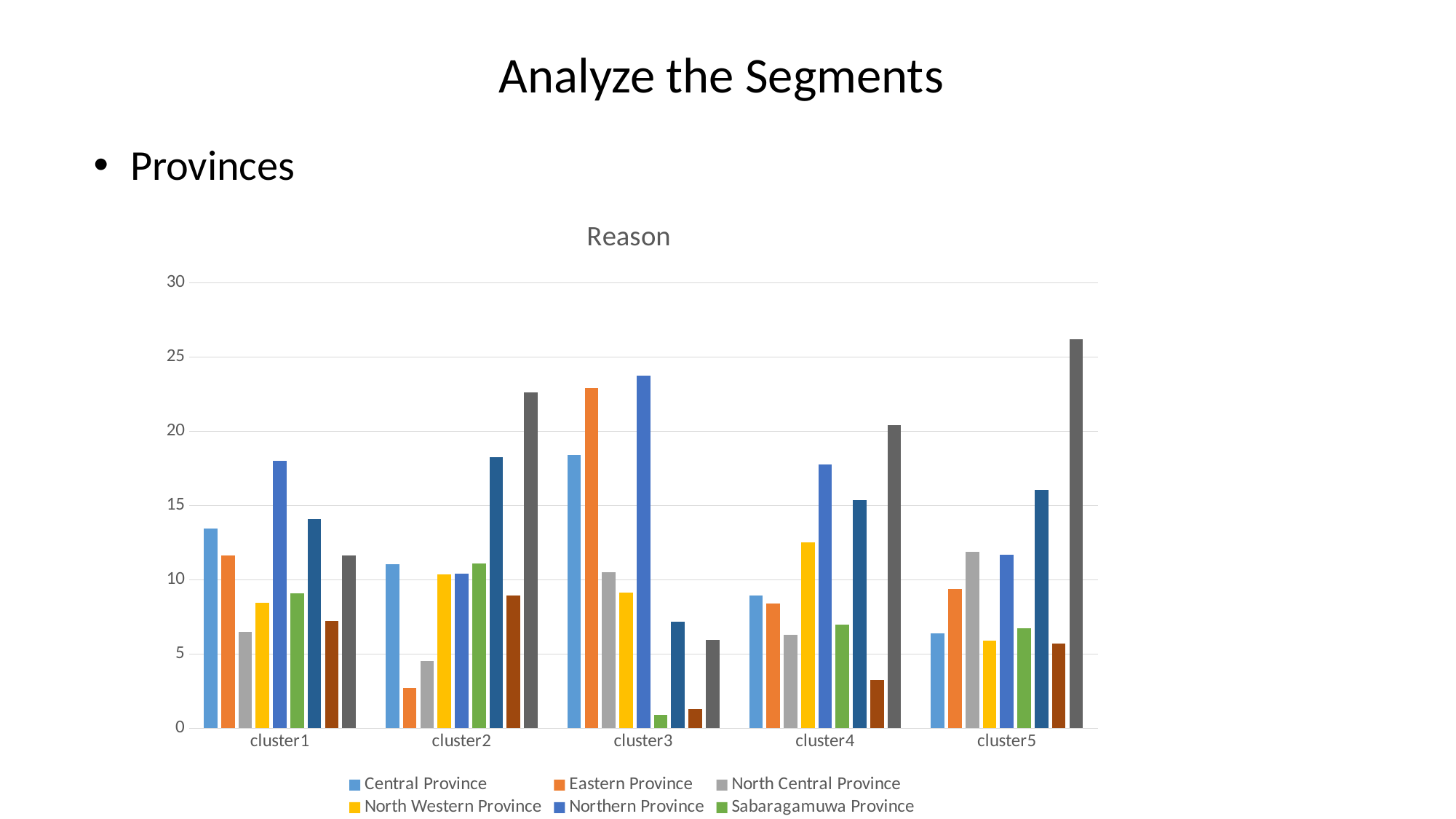

# Analyze the Segments
 Provinces

### Chart: Reason

| Category | Central Province | Eastern Province | North Central Province | North Western Province | Northern Province | Sabaragamuwa Province | Southern Province | Uva Province | Western Province |
|---|---|---|---|---|---|---|---|---|---|
| cluster1 | 13.429428645969216 | 11.616227498043308 | 6.470127837203235 | 8.45943125489173 | 18.01460996608401 | 9.09861727106705 | 14.068614662144535 | 7.200626141403601 | 11.642316723193321 |
| cluster2 | 11.036311709506325 | 2.733578131374949 | 4.5083639330885354 | 10.36311709506324 | 10.424316605467157 | 11.09751121991024 | 18.2374541003672 | 8.955528355773154 | 22.643818849449204 |
| cluster3 | 18.389491719017702 | 22.901199314677328 | 10.508280982295831 | 9.137635636778983 | 23.729297544260422 | 0.885208452312964 | 7.19588806396345 | 1.2849800114220444 | 5.968018275271274 |
| cluster4 | 8.938547486033519 | 8.412750575090373 | 6.309562931317779 | 12.520538941833717 | 17.7785080512652 | 6.99967137693066 | 15.34669733815314 | 3.2533683864607297 | 20.440354912914888 |
| cluster5 | 6.394490900147565 | 9.394982784062961 | 11.90359075258239 | 5.902606984751599 | 11.706837186424005 | 6.738809640924742 | 16.03541564190851 | 5.705853418593212 | 26.21741269060502 |